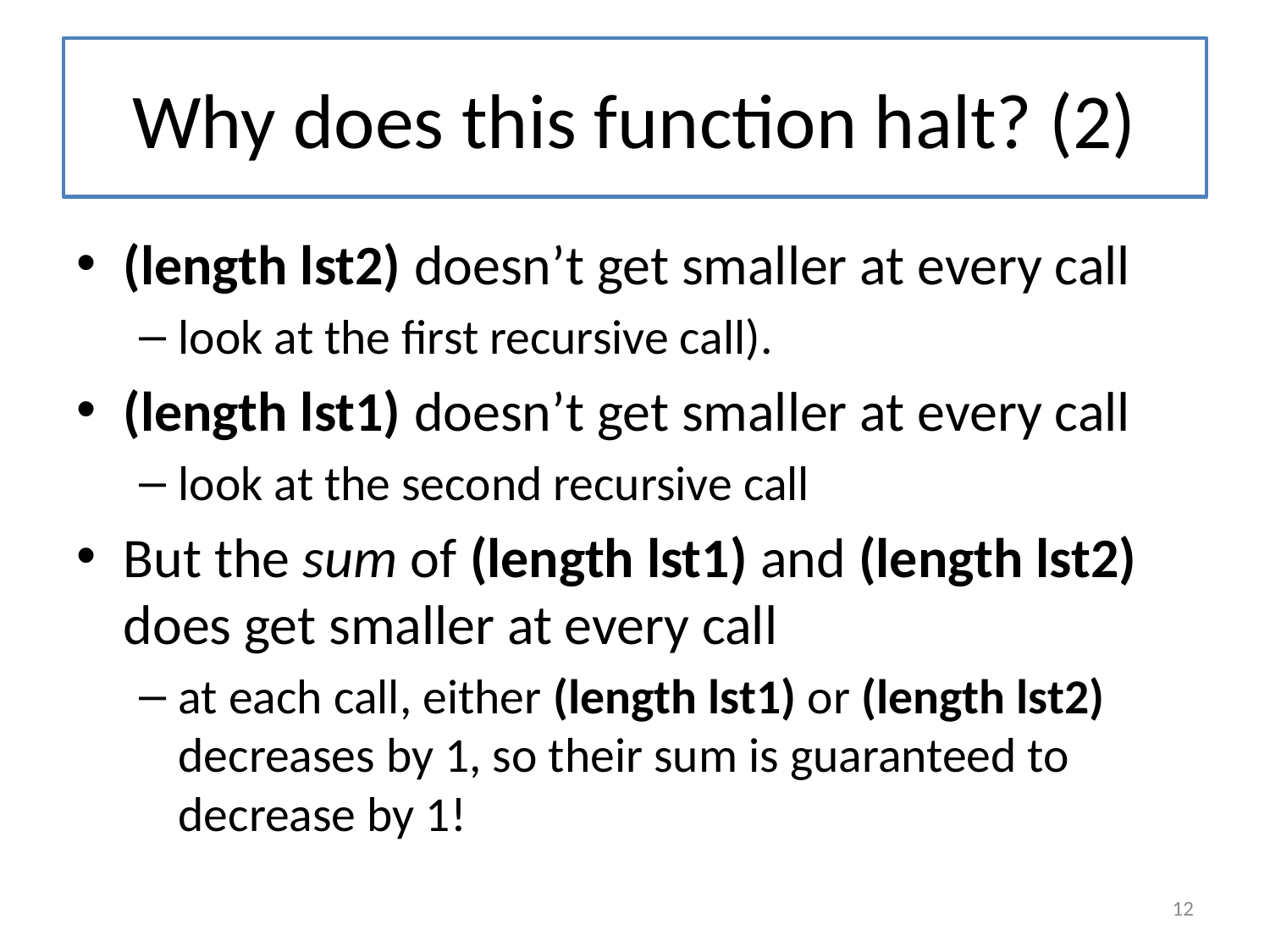

# Why does this function halt? (2)
(length lst2) doesn’t get smaller at every call
look at the first recursive call).
(length lst1) doesn’t get smaller at every call
look at the second recursive call
But the sum of (length lst1) and (length lst2) does get smaller at every call
at each call, either (length lst1) or (length lst2) decreases by 1, so their sum is guaranteed to decrease by 1!

12